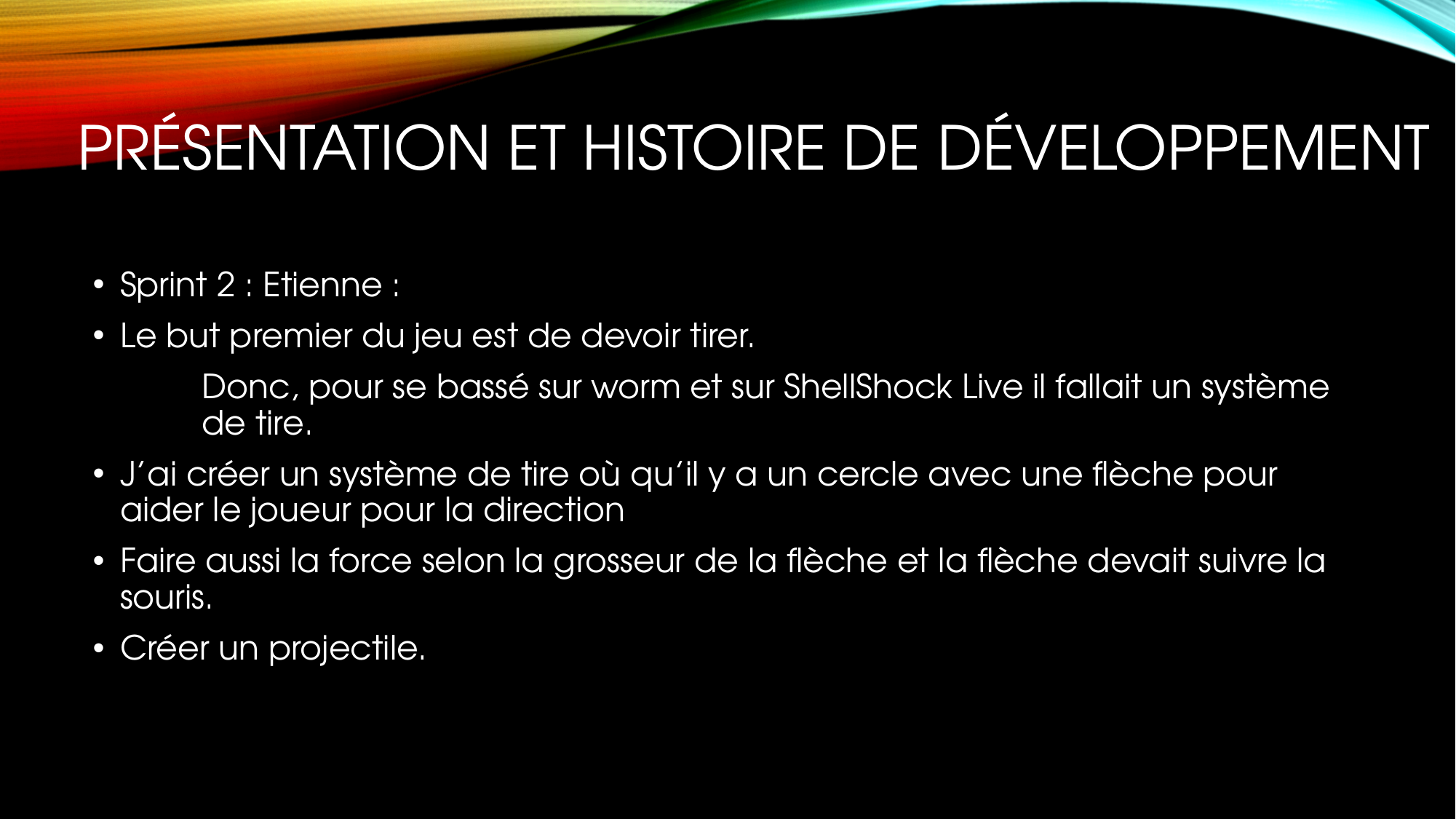

# Présentation et histoire de développement
Sprint 2 : Etienne :
Le but premier du jeu est de devoir tirer.
	Donc, pour se bassé sur worm et sur ShellShock Live il fallait un système 	de tire.
J’ai créer un système de tire où qu’il y a un cercle avec une flèche pour aider le joueur pour la direction
Faire aussi la force selon la grosseur de la flèche et la flèche devait suivre la souris.
Créer un projectile.